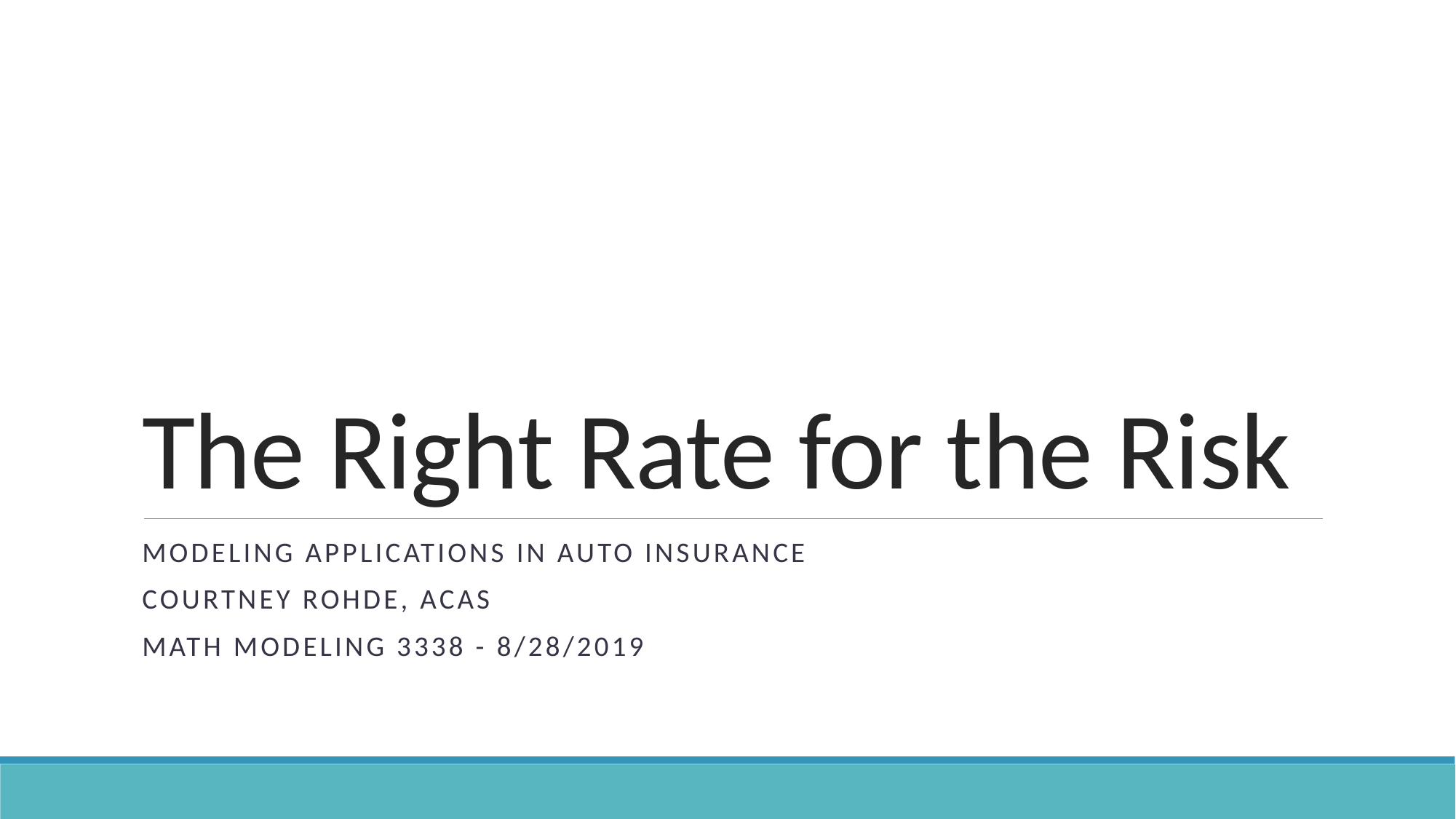

# The Right Rate for the Risk
Modeling Applications in Auto Insurance
Courtney Rohde, ACAS
Math Modeling 3338 - 8/28/2019